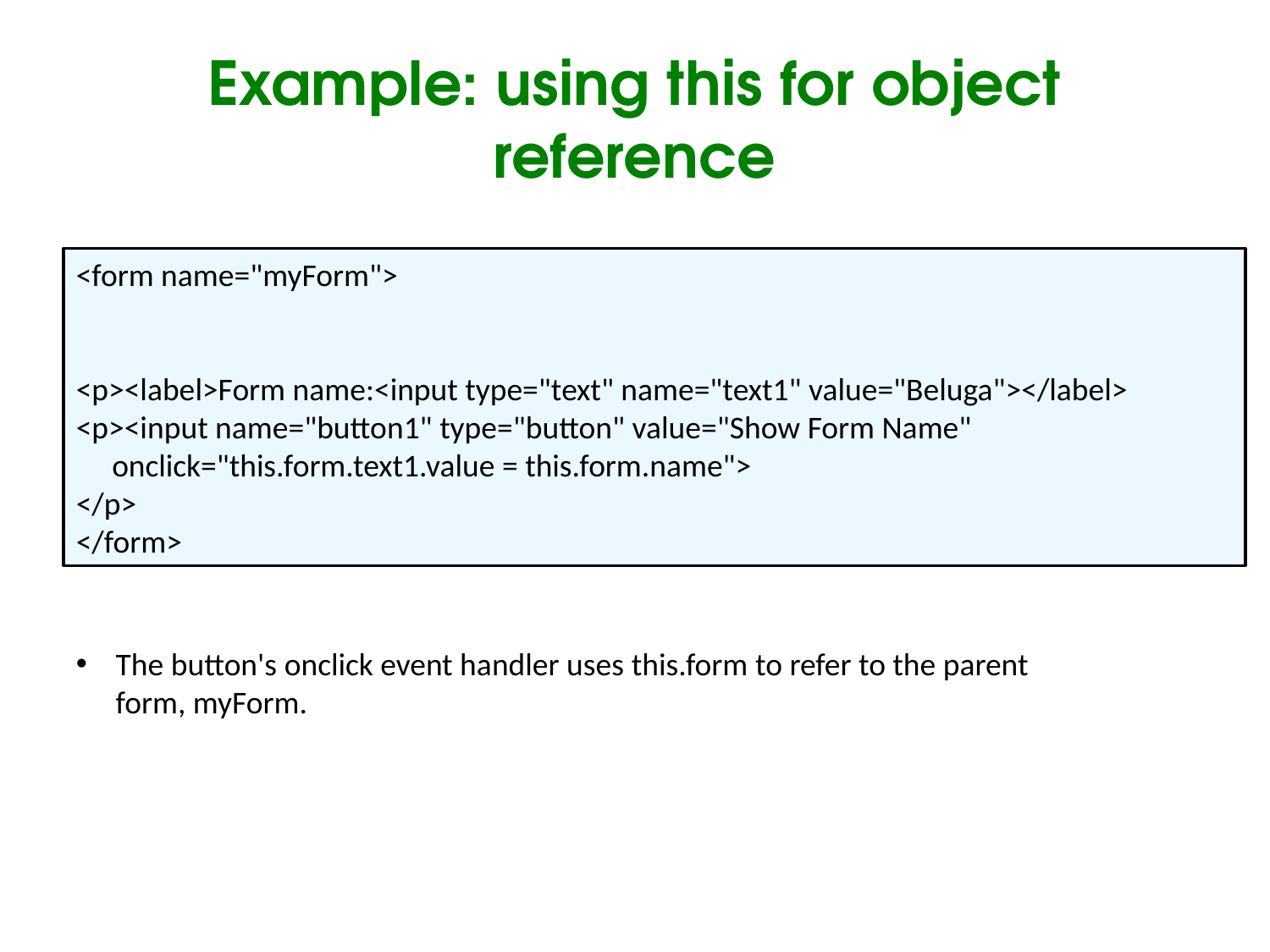

# Example: using this for object reference

<form name="myForm">

<p><label>Form name:<input type="text" name="text1" value="Beluga"></label>
<p><input name="button1" type="button" value="Show Form Name"
     onclick="this.form.text1.value = this.form.name">
</p>
</form>

The button's onclick event handler uses this.form to refer to the parent form, myForm.